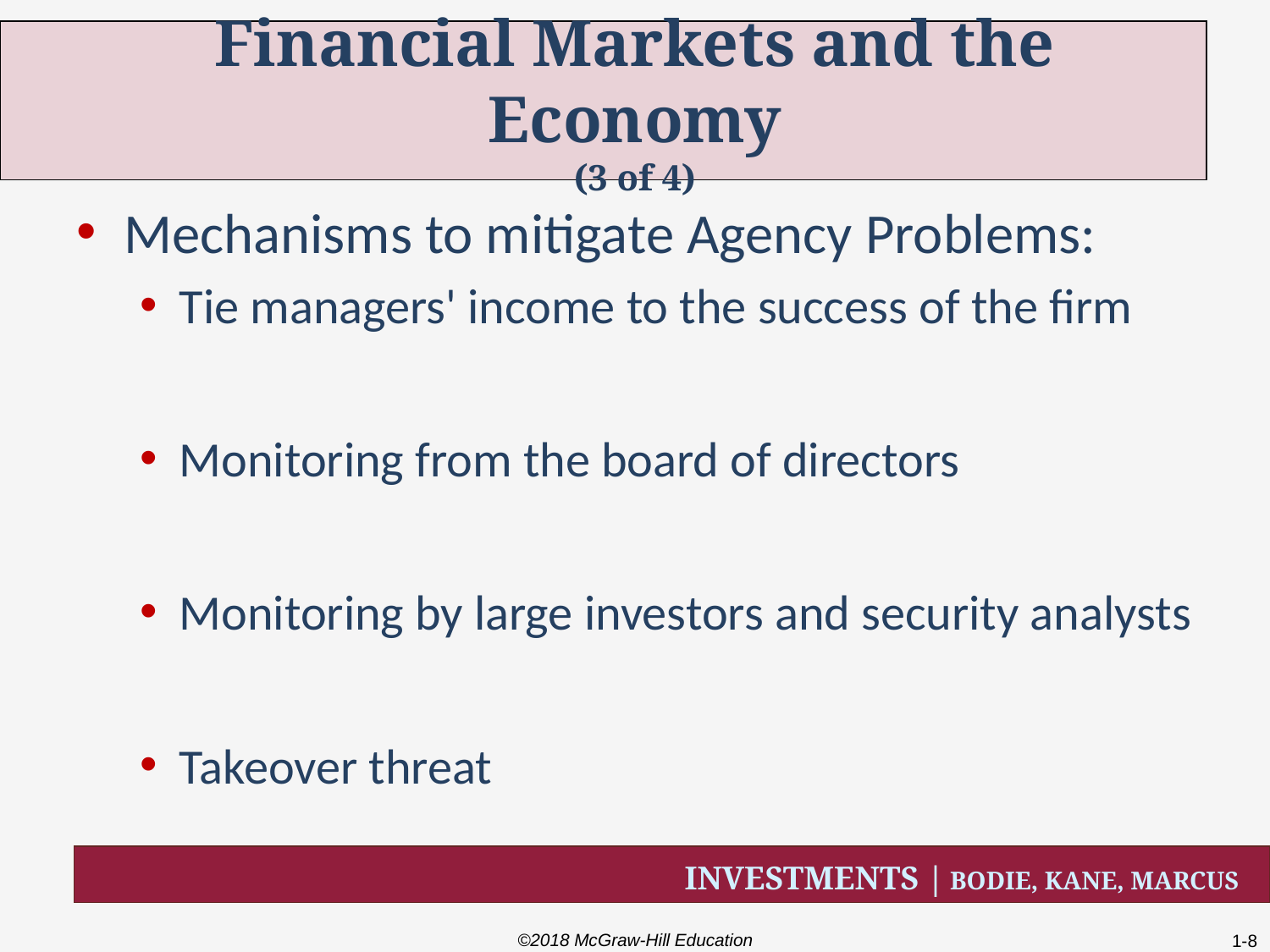

# Financial Markets and the Economy (3 of 4)
Mechanisms to mitigate Agency Problems:
Tie managers' income to the success of the firm

Monitoring from the board of directors

Monitoring by large investors and security analysts

Takeover threat
©2018 McGraw-Hill Education
1-8